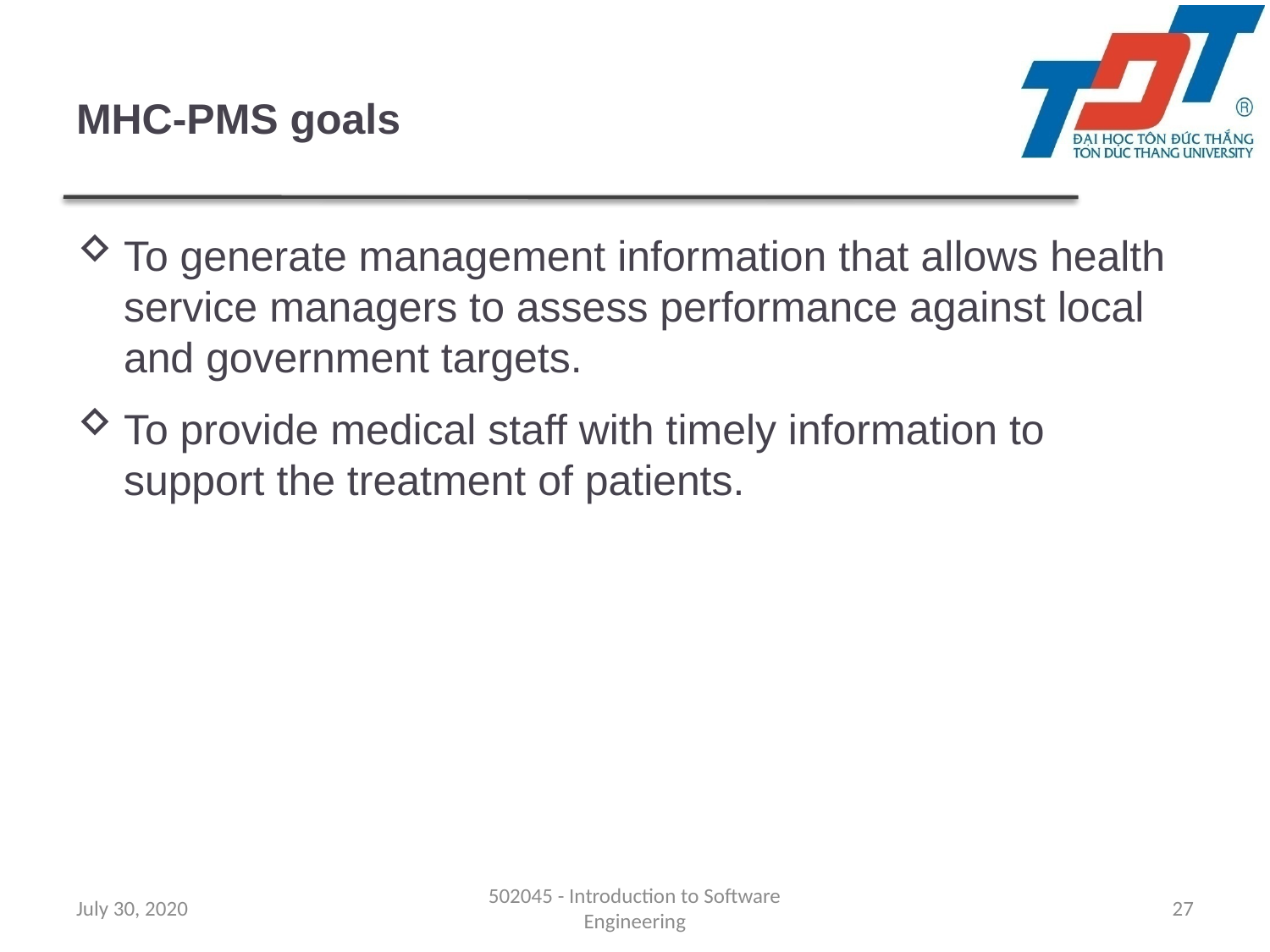

# MHC-PMS goals
To generate management information that allows health service managers to assess performance against local and government targets.
To provide medical staff with timely information to support the treatment of patients.

July 30, 2020
502045 - Introduction to Software Engineering
27